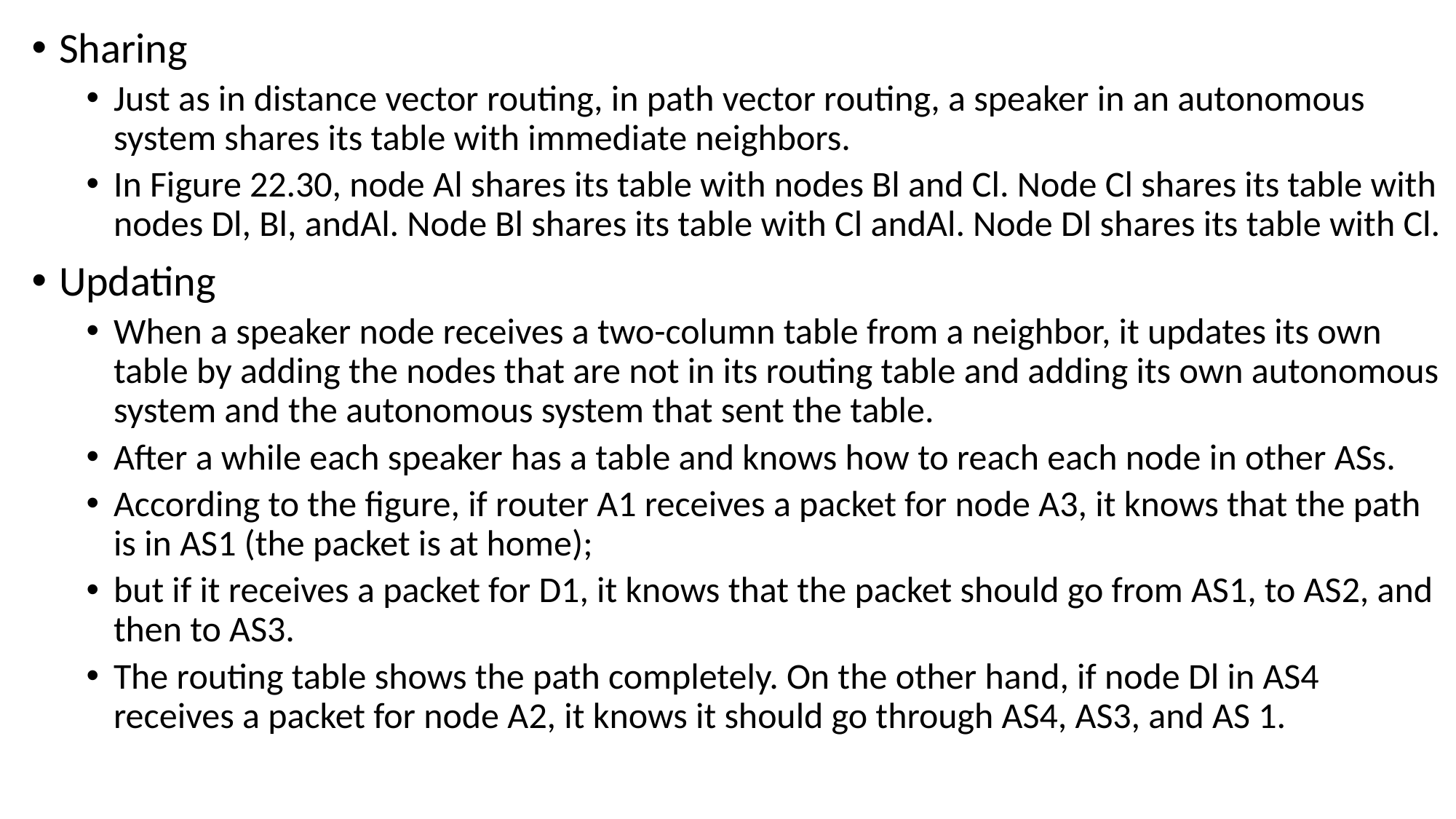

Sharing
Just as in distance vector routing, in path vector routing, a speaker in an autonomous system shares its table with immediate neighbors.
In Figure 22.30, node Al shares its table with nodes Bl and Cl. Node Cl shares its table with nodes Dl, Bl, andAl. Node Bl shares its table with Cl andAl. Node Dl shares its table with Cl.
Updating
When a speaker node receives a two-column table from a neighbor, it updates its own table by adding the nodes that are not in its routing table and adding its own autonomous system and the autonomous system that sent the table.
After a while each speaker has a table and knows how to reach each node in other ASs.
According to the figure, if router A1 receives a packet for node A3, it knows that the path is in AS1 (the packet is at home);
but if it receives a packet for D1, it knows that the packet should go from AS1, to AS2, and then to AS3.
The routing table shows the path completely. On the other hand, if node Dl in AS4 receives a packet for node A2, it knows it should go through AS4, AS3, and AS 1.